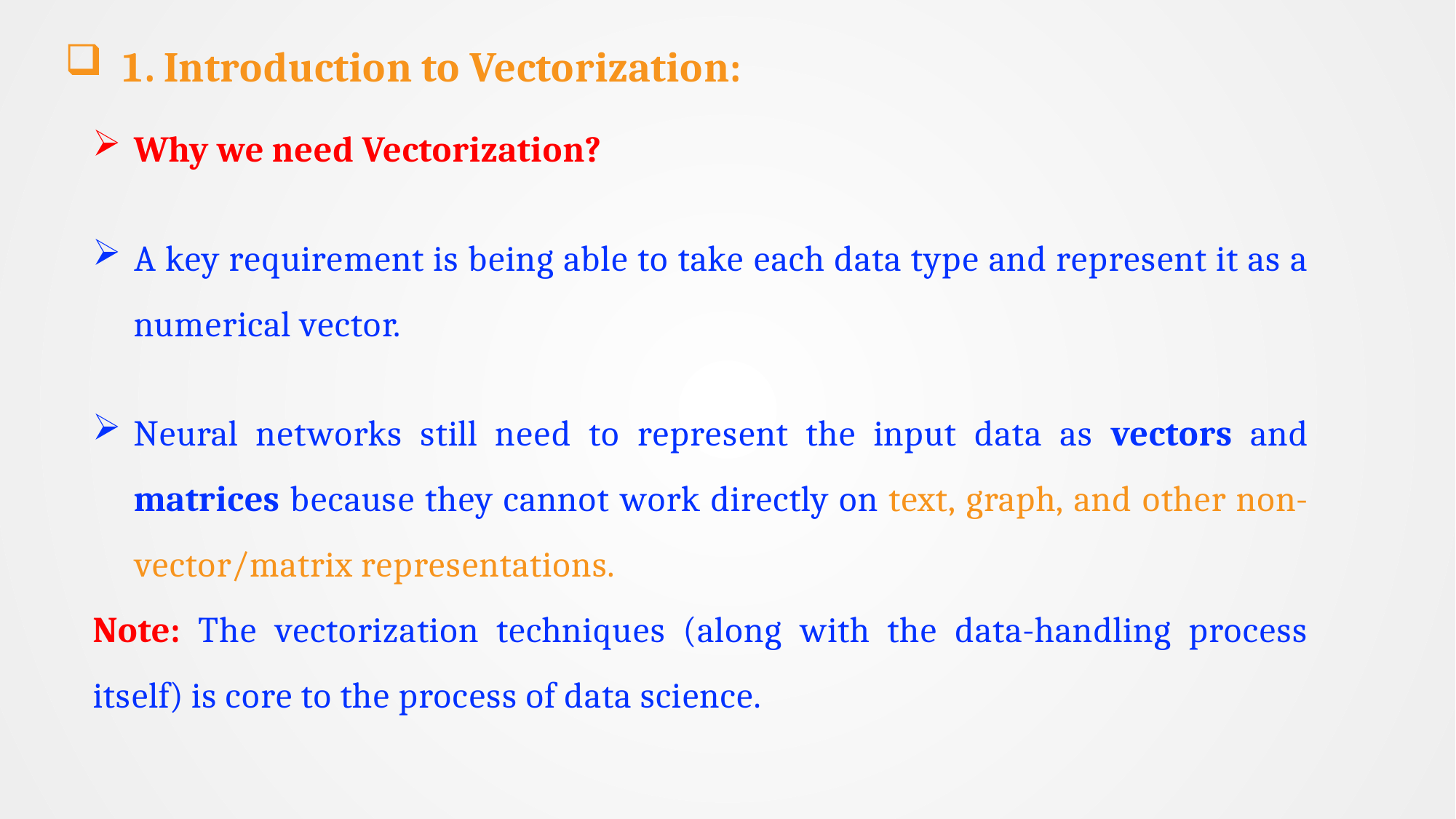

1. Introduction to Vectorization:
Why we need Vectorization?

A key requirement is being able to take each data type and represent it as a numerical vector.

Neural networks still need to represent the input data as vectors and matrices because they cannot work directly on text, graph, and other non-vector/matrix representations.
Note: The vectorization techniques (along with the data-handling process itself) is core to the process of data science.